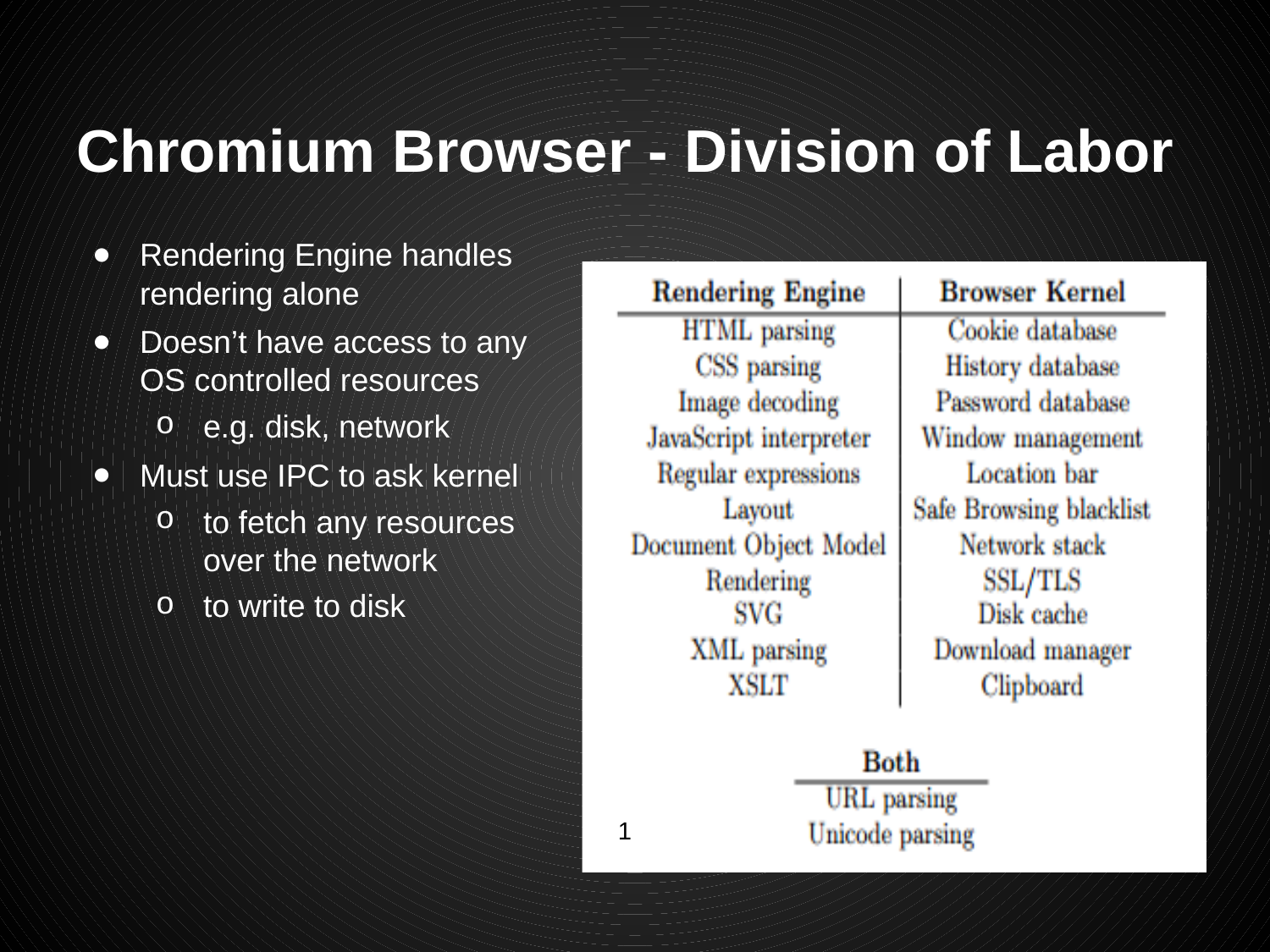

# Chromium Browser - Division of Labor
Rendering Engine handles rendering alone
Doesn’t have access to any OS controlled resources
e.g. disk, network
Must use IPC to ask kernel
to fetch any resources over the network
to write to disk

1